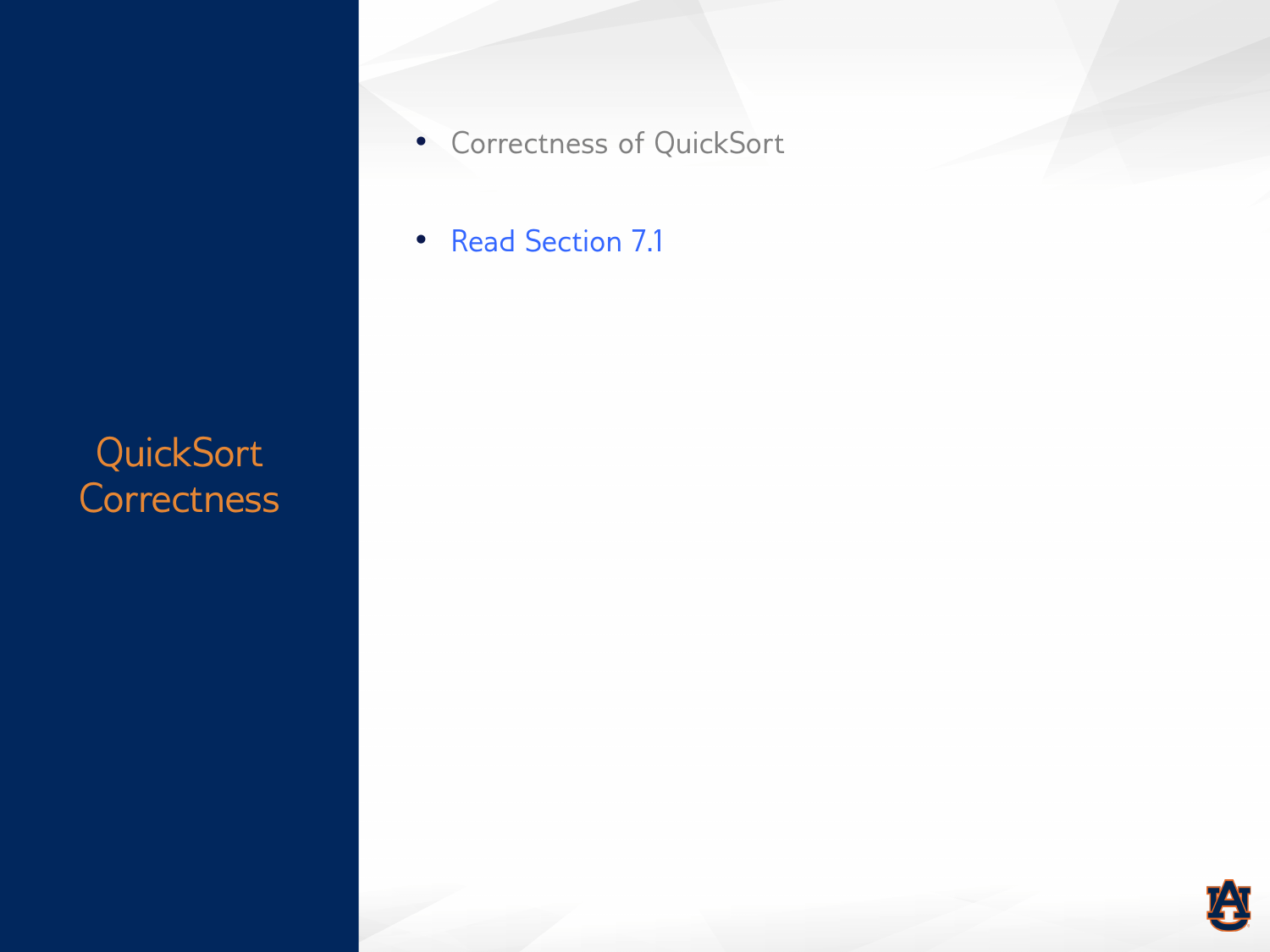

# QuickSort Correctness
Correctness of QuickSort

Read Section 7.1